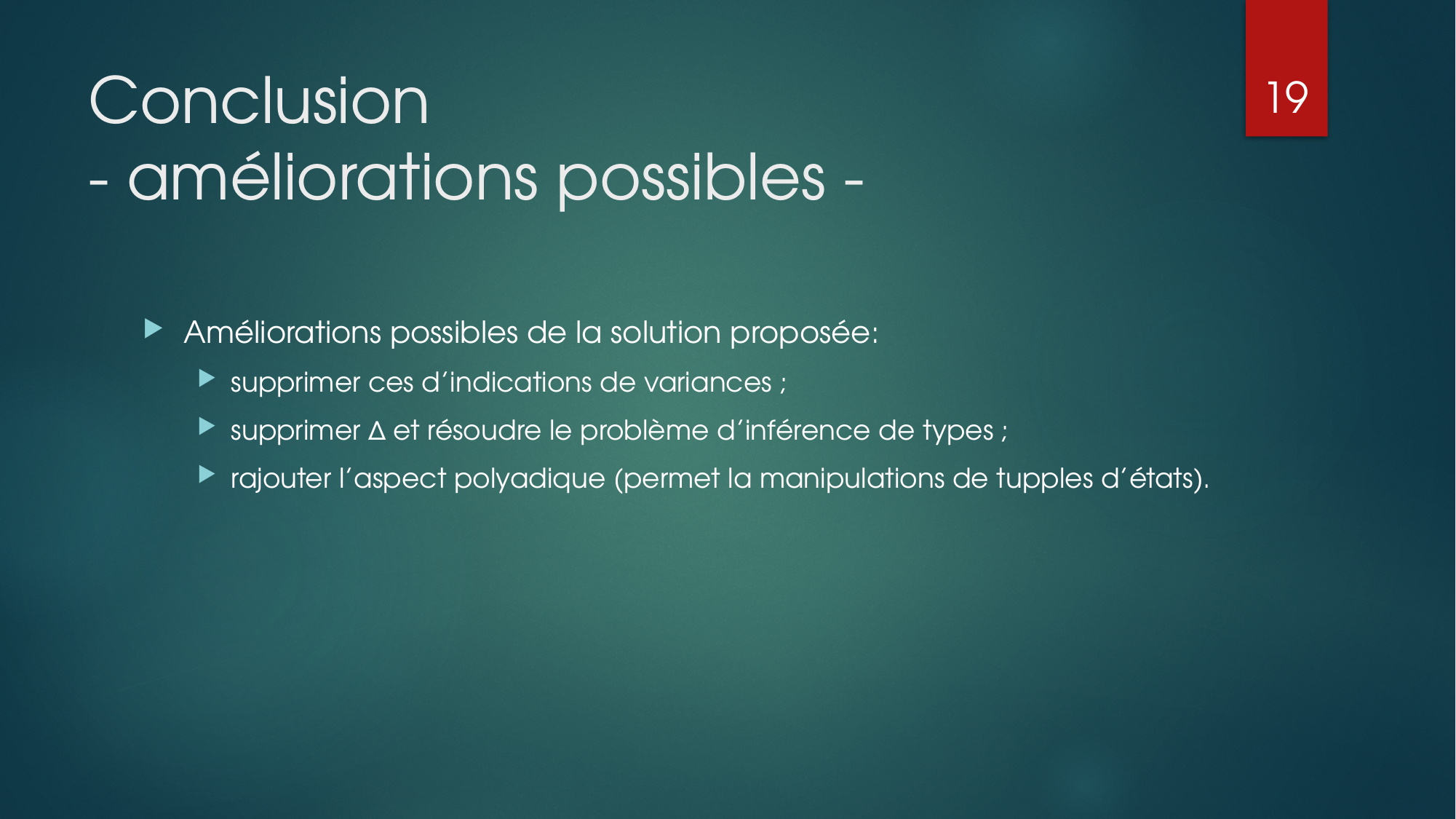

19
# Conclusion - améliorations possibles -
Améliorations possibles de la solution proposée:
supprimer ces d’indications de variances ;
supprimer Δ et résoudre le problème d’inférence de types ;
rajouter l’aspect polyadique (permet la manipulations de tupples d’états).